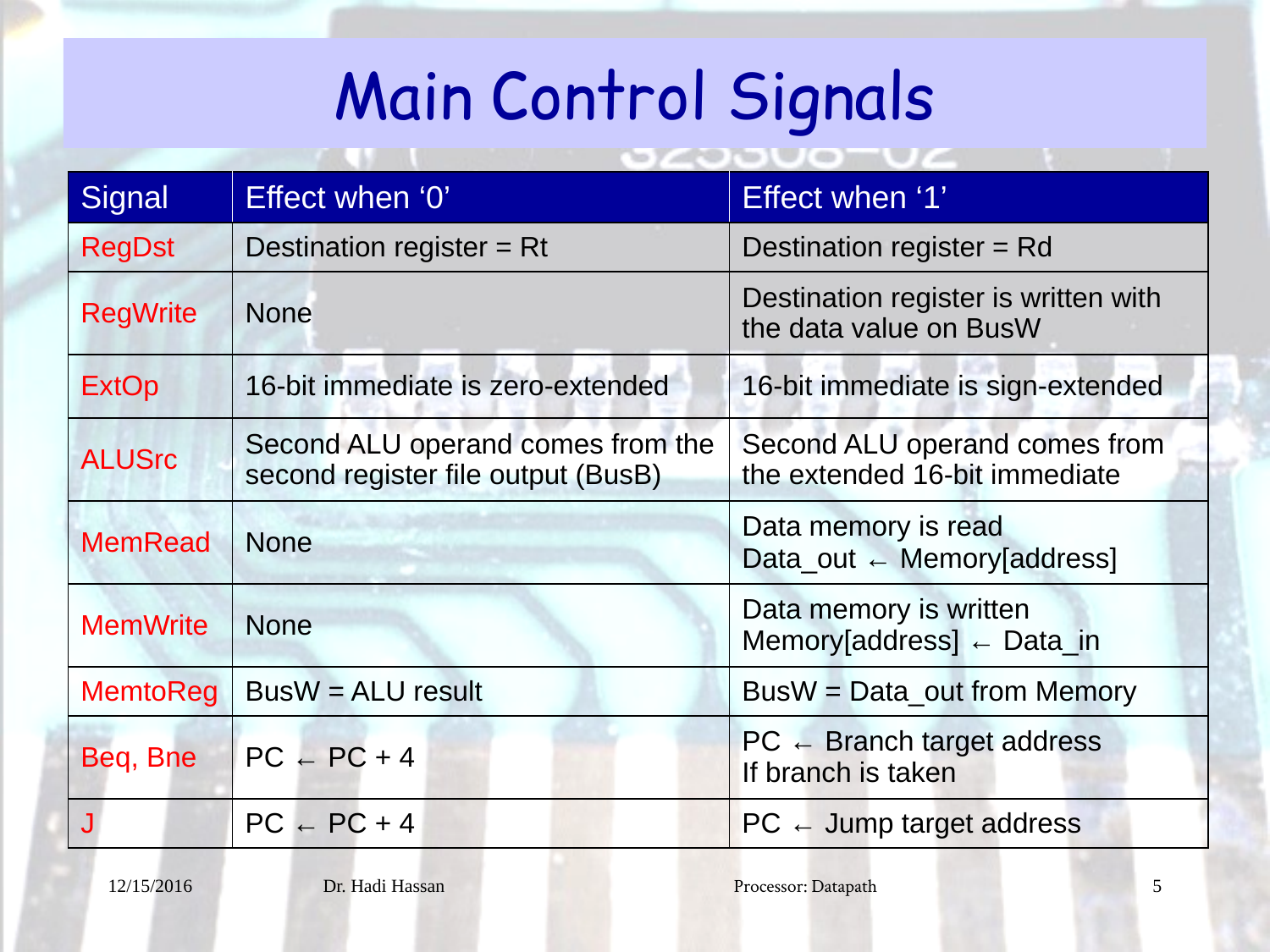

Main Control Signals
| Signal | Effect when ‘0’ | Effect when ‘1’ |
| --- | --- | --- |
| RegDst | Destination register = Rt | Destination register = Rd |
| RegWrite | None | Destination register is written with the data value on BusW |
| ExtOp | 16-bit immediate is zero-extended | 16-bit immediate is sign-extended |
| ALUSrc | Second ALU operand comes from the second register file output (BusB) | Second ALU operand comes from the extended 16-bit immediate |
| MemRead | None | Data memory is read Data\_out ← Memory[address] |
| MemWrite | None | Data memory is written Memory[address] ← Data\_in |
| MemtoReg | BusW = ALU result | BusW = Data\_out from Memory |
| Beq, Bne | PC ← PC + 4 | PC ← Branch target address If branch is taken |
| J | PC ← PC + 4 | PC ← Jump target address |
12/15/2016
Dr. Hadi Hassan                                                              Processor: Datapath

5